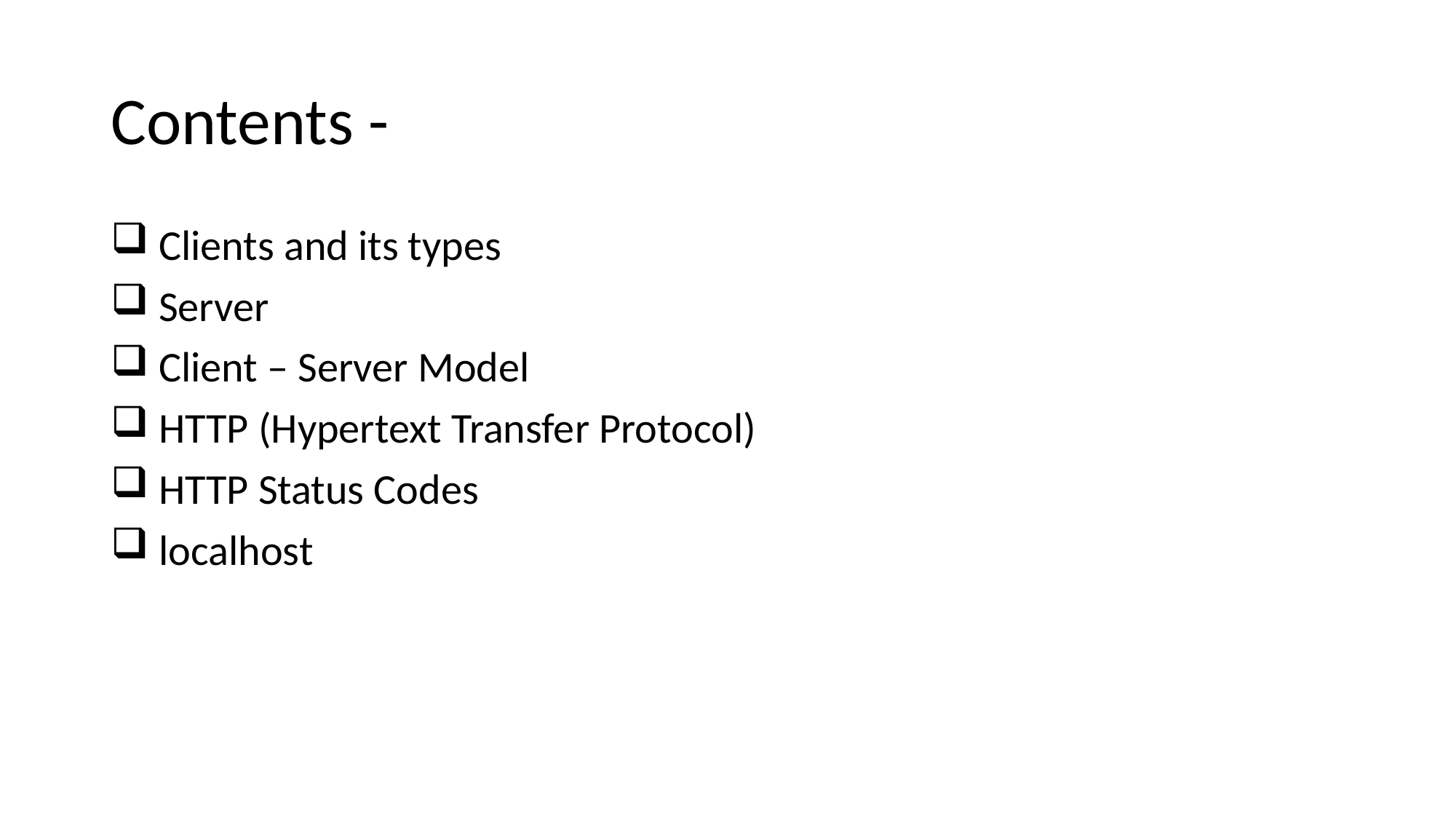

# Contents -
 Clients and its types
 Server
 Client – Server Model
 HTTP (Hypertext Transfer Protocol)
 HTTP Status Codes
 localhost